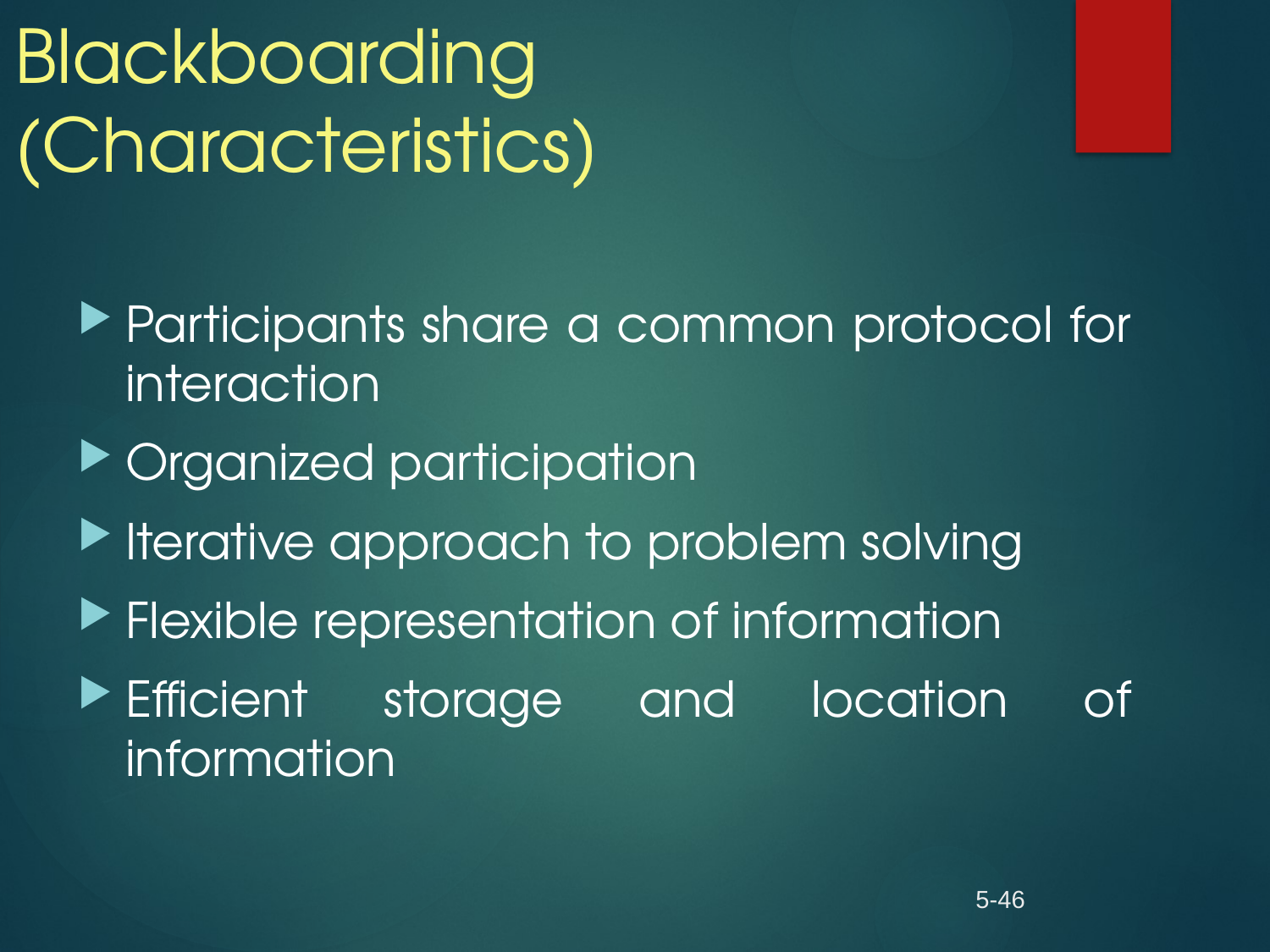

# Blackboarding (Characteristics)
Participants share a common protocol for interaction
Organized participation
Iterative approach to problem solving
Flexible representation of information
Efficient storage and location of information
5-46